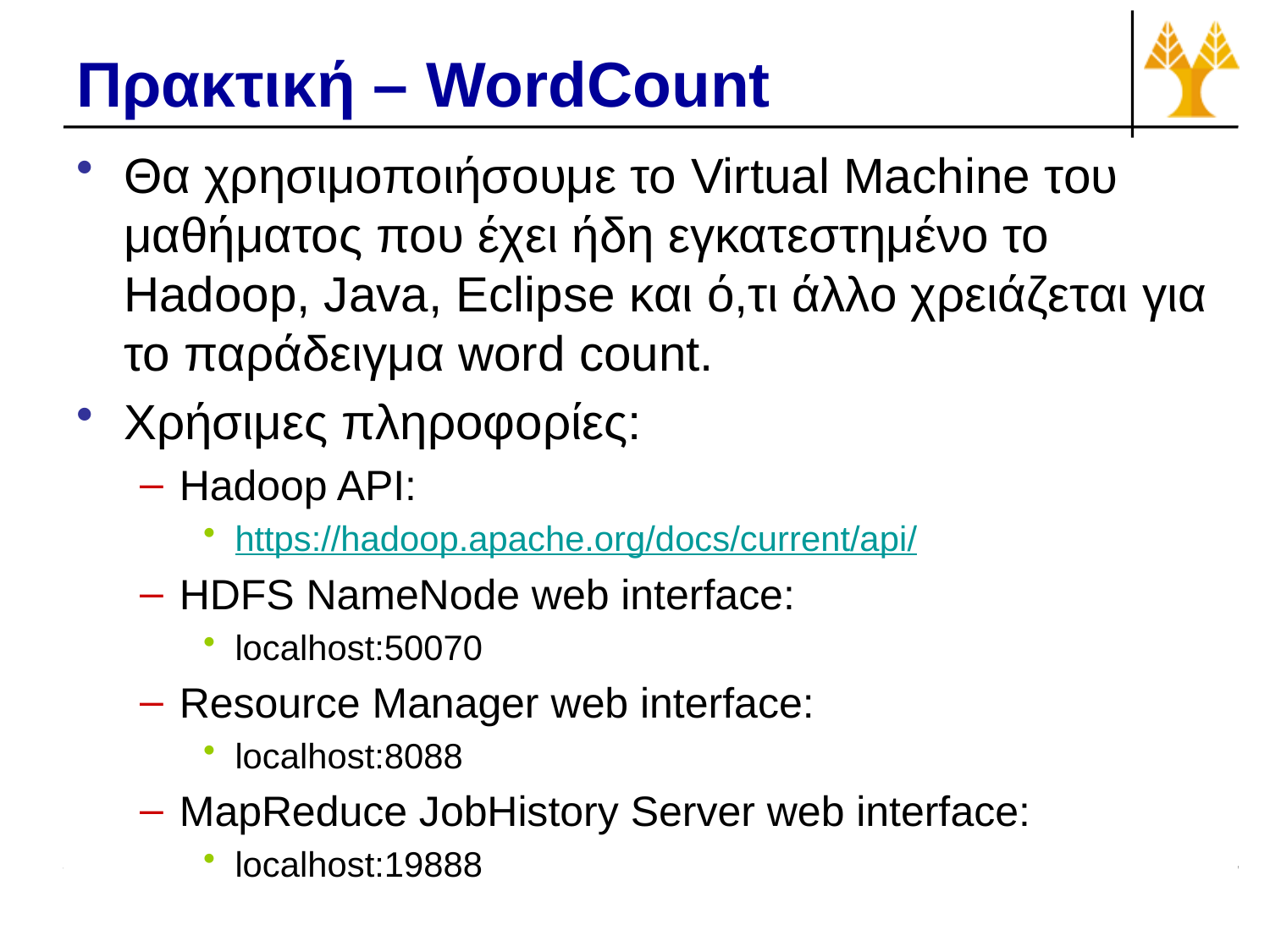

# Πρακτική – WordCount
Θα χρησιμοποιήσουμε το Virtual Machine του μαθήματος που έχει ήδη εγκατεστημένο το Hadoop, Java, Eclipse και ό,τι άλλο χρειάζεται για το παράδειγμα word count.
Χρήσιμες πληροφορίες:
Hadoop API:
https://hadoop.apache.org/docs/current/api/
HDFS NameNode web interface:
localhost:50070
Resource Manager web interface:
localhost:8088
MapReduce JobHistory Server web interface:
localhost:19888